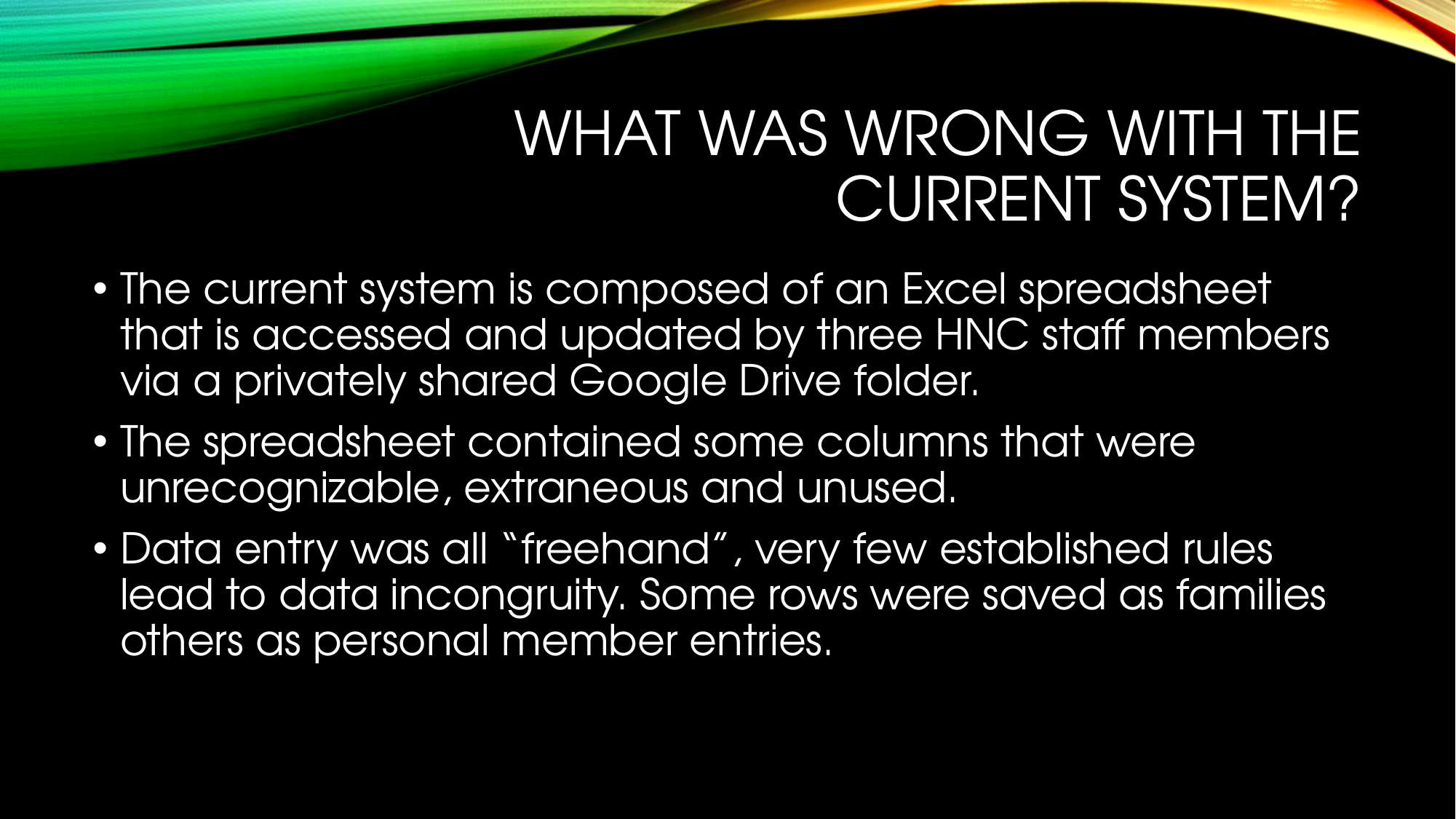

# What was wrong with the current system?
The current system is composed of an Excel spreadsheet that is accessed and updated by three HNC staff members via a privately shared Google Drive folder.
The spreadsheet contained some columns that were unrecognizable, extraneous and unused.
Data entry was all “freehand”, very few established rules lead to data incongruity. Some rows were saved as families others as personal member entries.